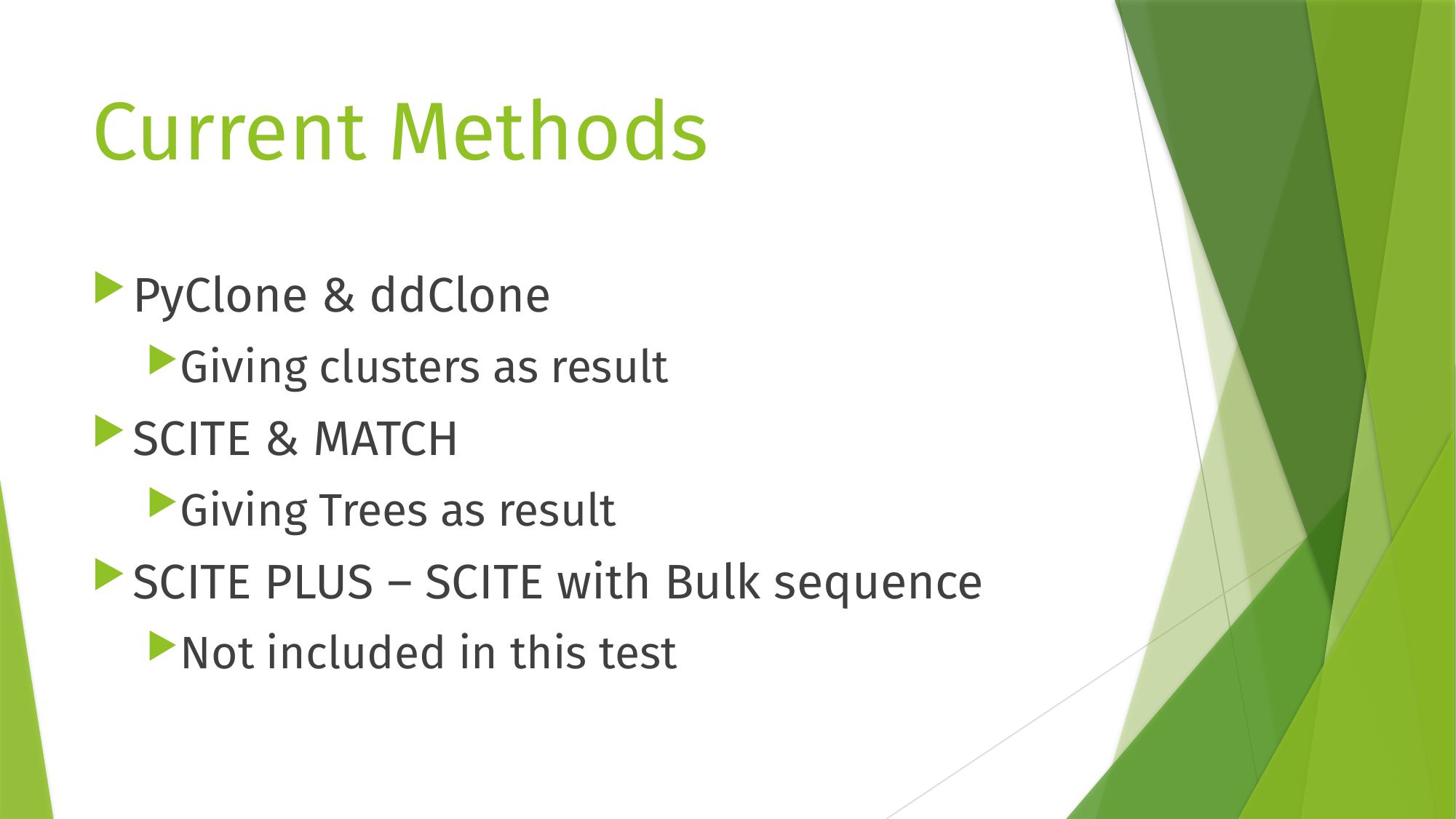

# Current Methods
PyClone & ddClone
Giving clusters as result
SCITE & MATCH
Giving Trees as result
SCITE PLUS – SCITE with Bulk sequence
Not included in this test